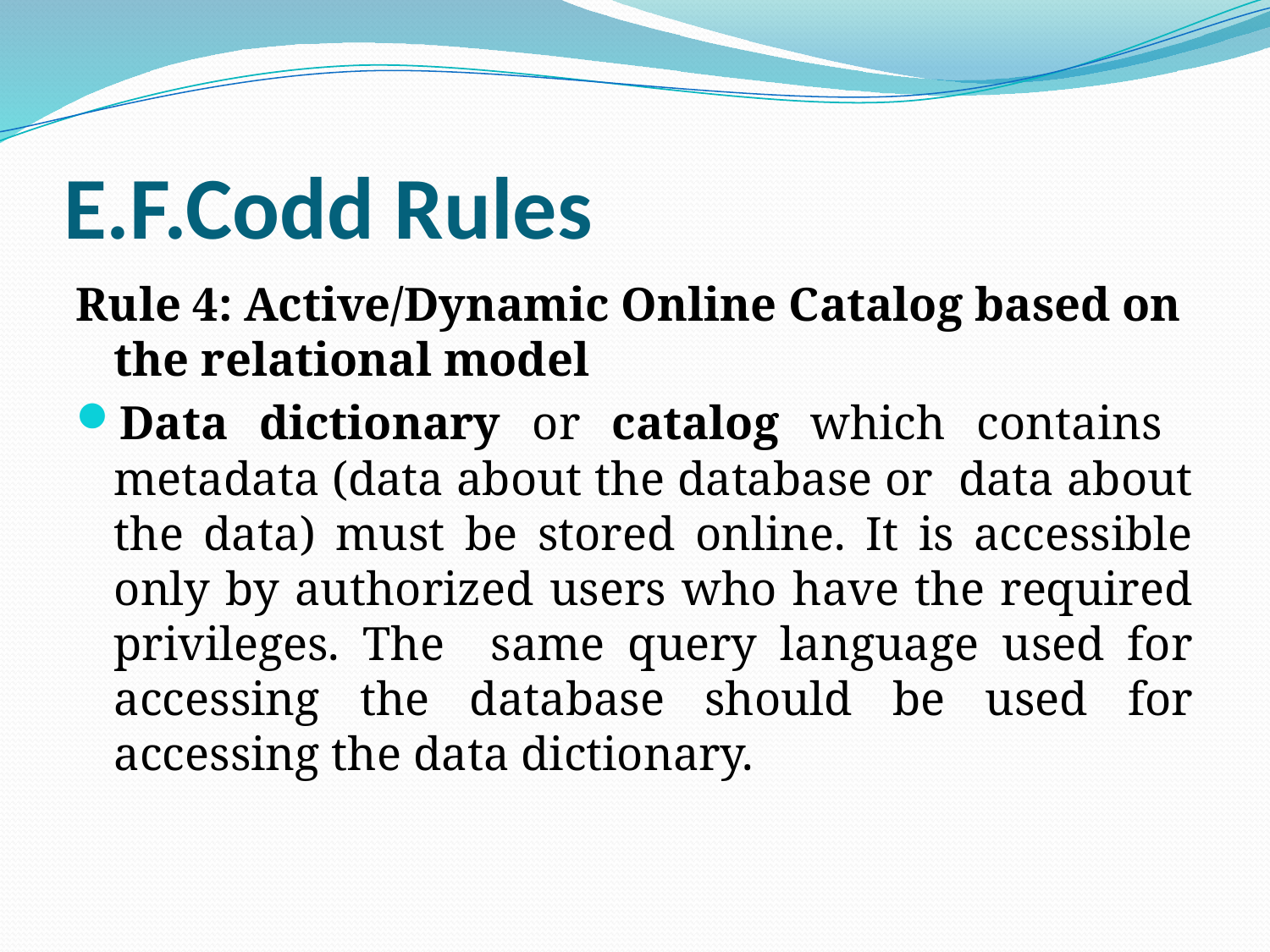

# E.F.Codd Rules
Rule 4: Active/Dynamic Online Catalog based on the relational model
Data dictionary or catalog which contains  metadata (data about the database or  data about the data) must be stored online. It is accessible only by authorized users who have the required privileges. The  same query language used for accessing the database should be used for accessing the data dictionary.